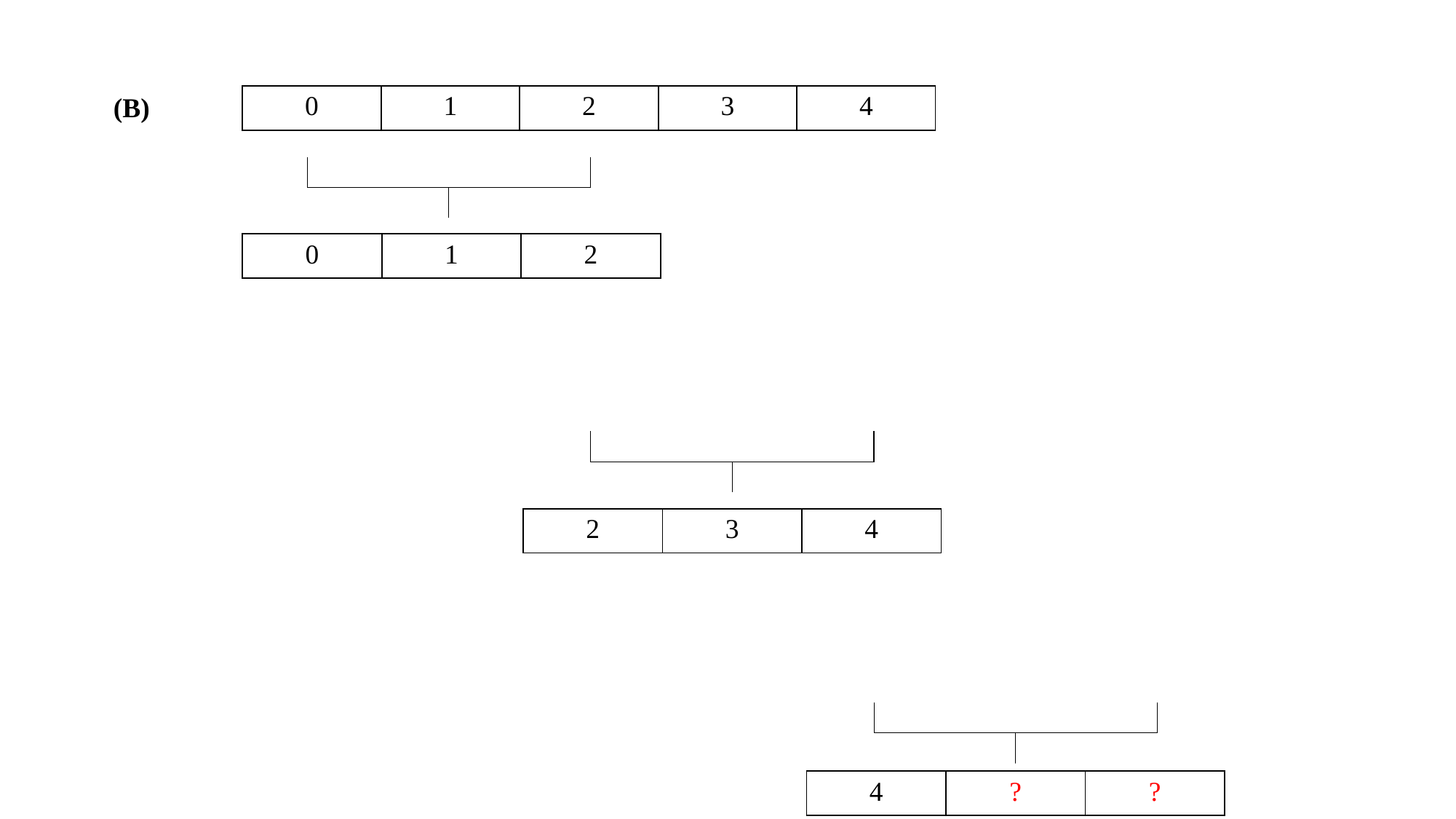

(B)
| 0 | 1 | 2 | 3 | 4 |
| --- | --- | --- | --- | --- |
| 0 | 1 | 2 |
| --- | --- | --- |

| 2 | 3 | 4 |
| --- | --- | --- |

| 4 | ? | ? |
| --- | --- | --- |